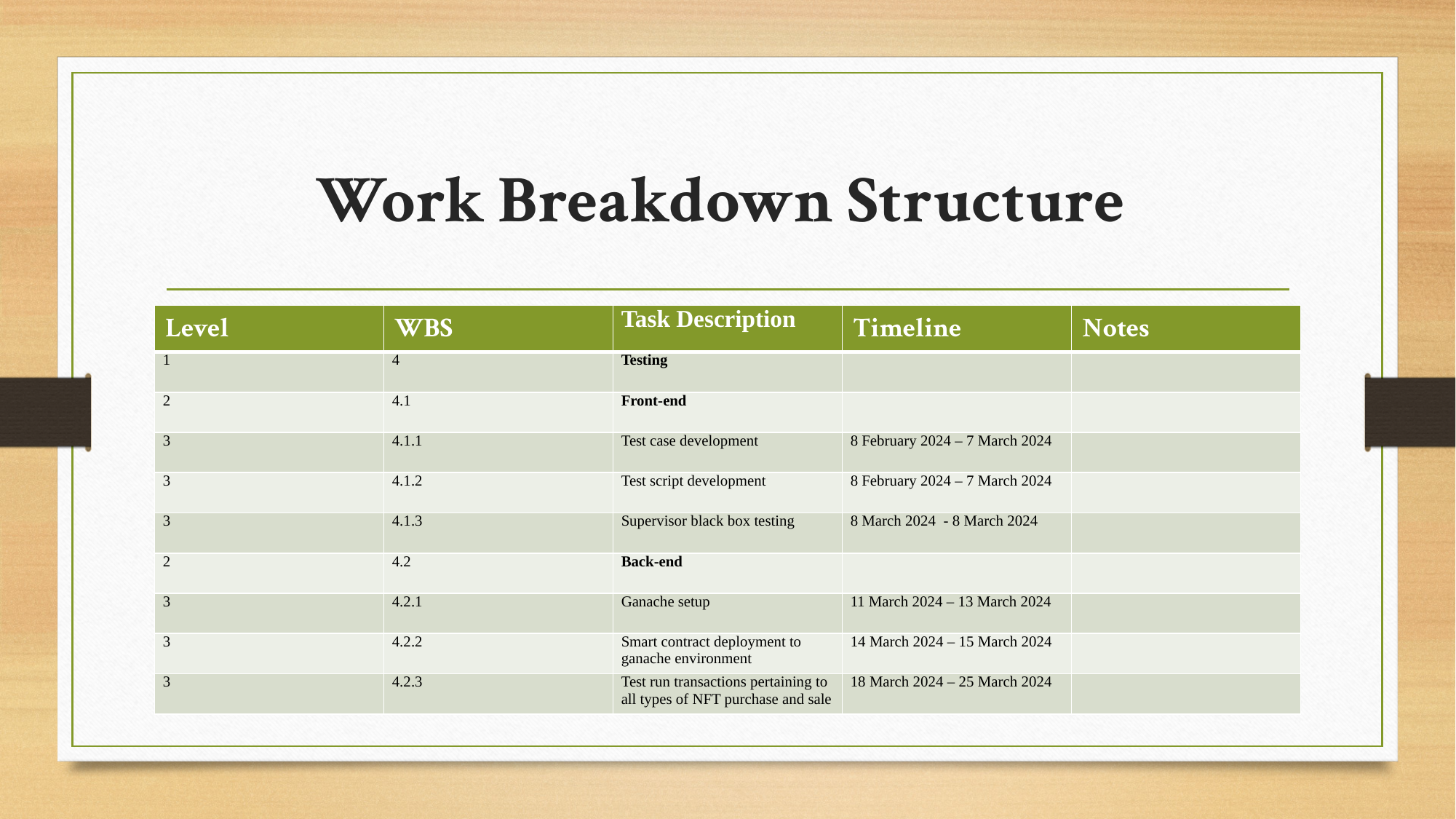

# Work Breakdown Structure
| Level | WBS | Task Description | Timeline | Notes |
| --- | --- | --- | --- | --- |
| 1 | 4 | Testing |  |  |
| 2 | 4.1 | Front-end |  |  |
| 3 | 4.1.1 | Test case development | 8 February 2024 – 7 March 2024 |  |
| 3 | 4.1.2 | Test script development | 8 February 2024 – 7 March 2024 |  |
| 3 | 4.1.3 | Supervisor black box testing | 8 March 2024 - 8 March 2024 |  |
| 2 | 4.2 | Back-end |  |  |
| 3 | 4.2.1 | Ganache setup | 11 March 2024 – 13 March 2024 |  |
| 3 | 4.2.2 | Smart contract deployment to ganache environment | 14 March 2024 – 15 March 2024 |  |
| 3 | 4.2.3 | Test run transactions pertaining to all types of NFT purchase and sale | 18 March 2024 – 25 March 2024 |  |